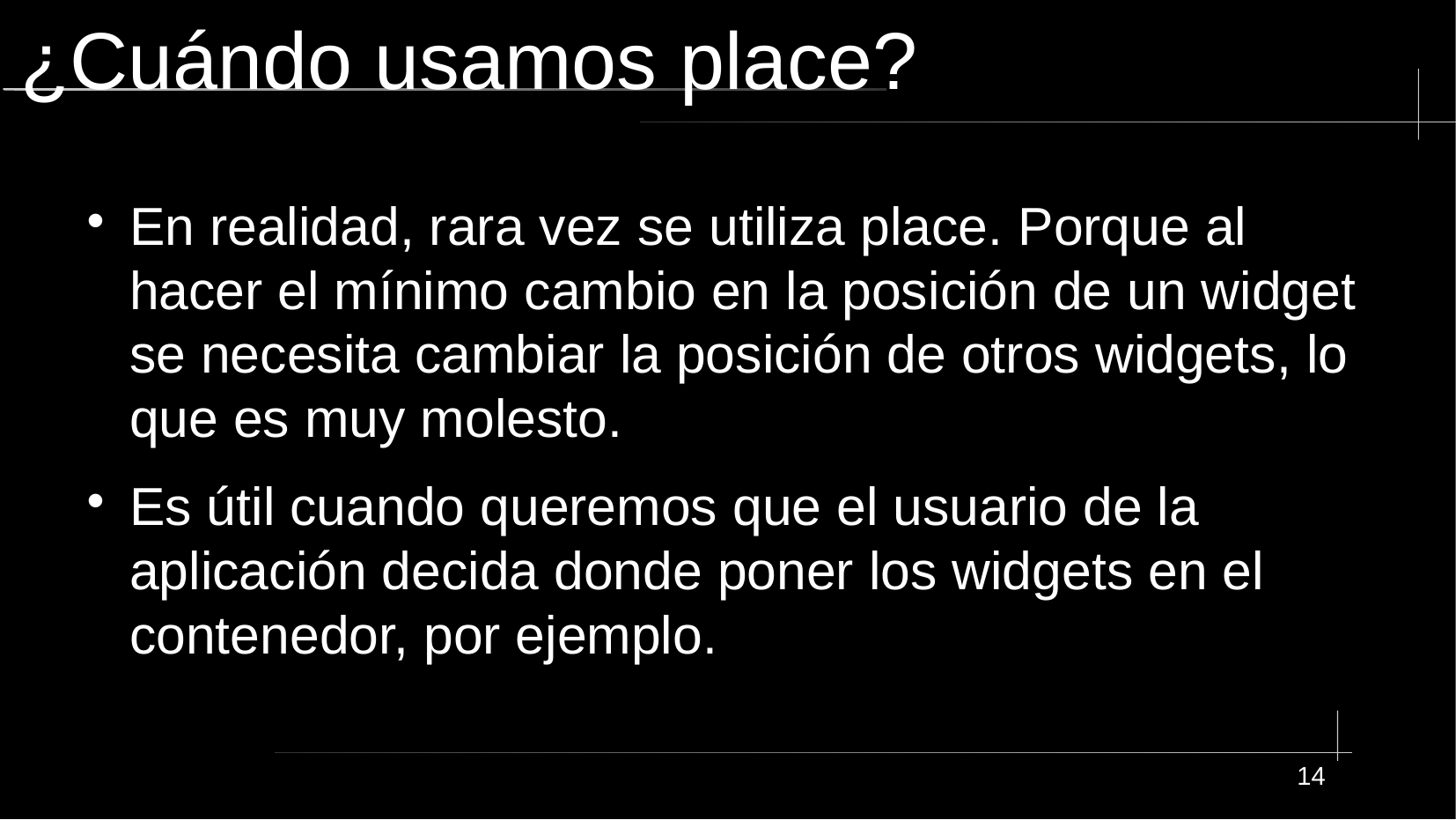

# ¿Cuándo usamos place?
En realidad, rara vez se utiliza place. Porque al hacer el mínimo cambio en la posición de un widget se necesita cambiar la posición de otros widgets, lo que es muy molesto.
Es útil cuando queremos que el usuario de la aplicación decida donde poner los widgets en el contenedor, por ejemplo.
14